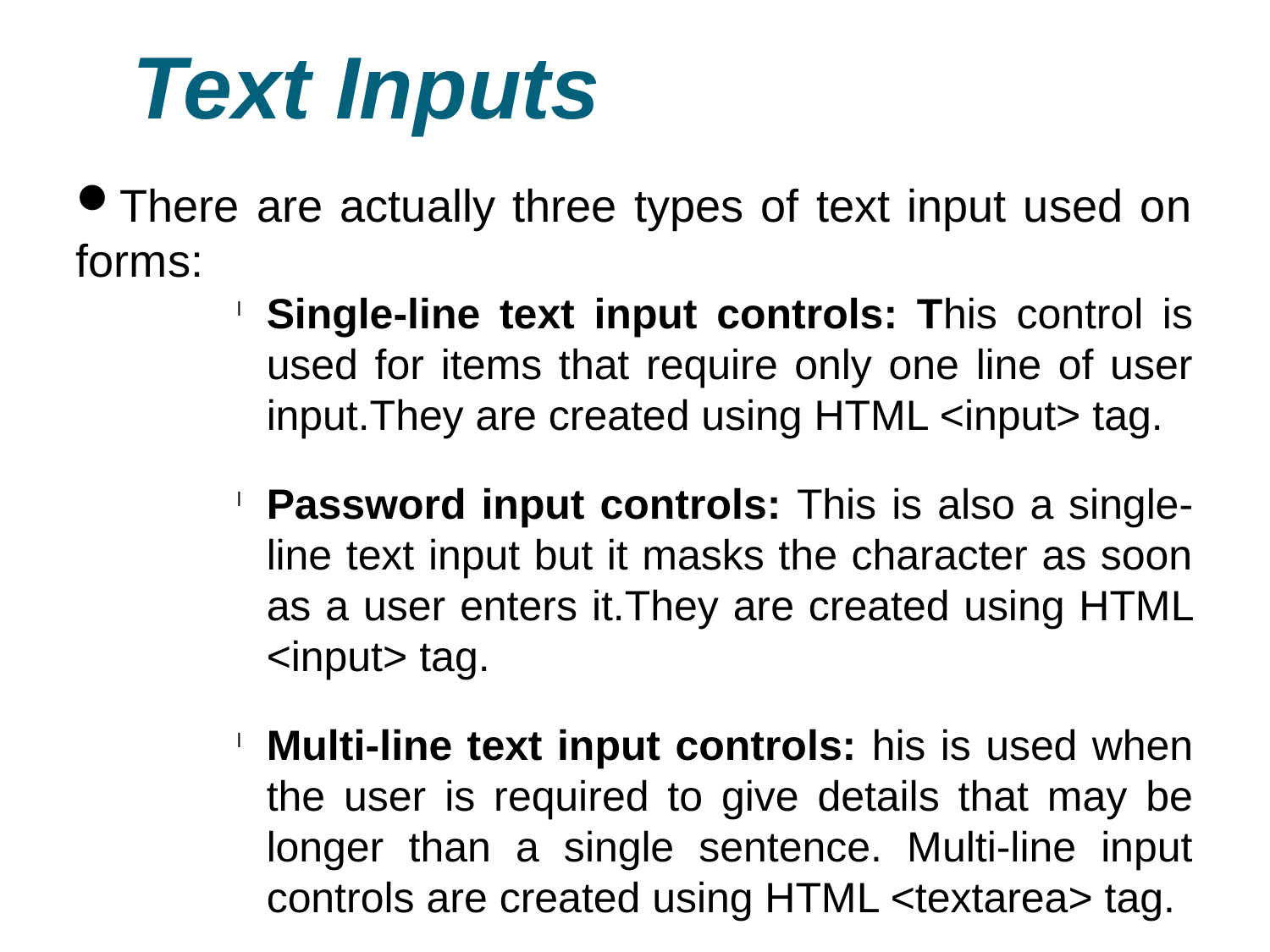

Text Inputs

There are actually three types of text input used on forms:
Single-line text input controls: This control is used for items that require only one line of user input.They are created using HTML <input> tag.

Password input controls: This is also a single-line text input but it masks the character as soon as a user enters it.They are created using HTML <input> tag.

Multi-line text input controls: his is used when the user is required to give details that may be longer than a single sentence. Multi-line input controls are created using HTML <textarea> tag.